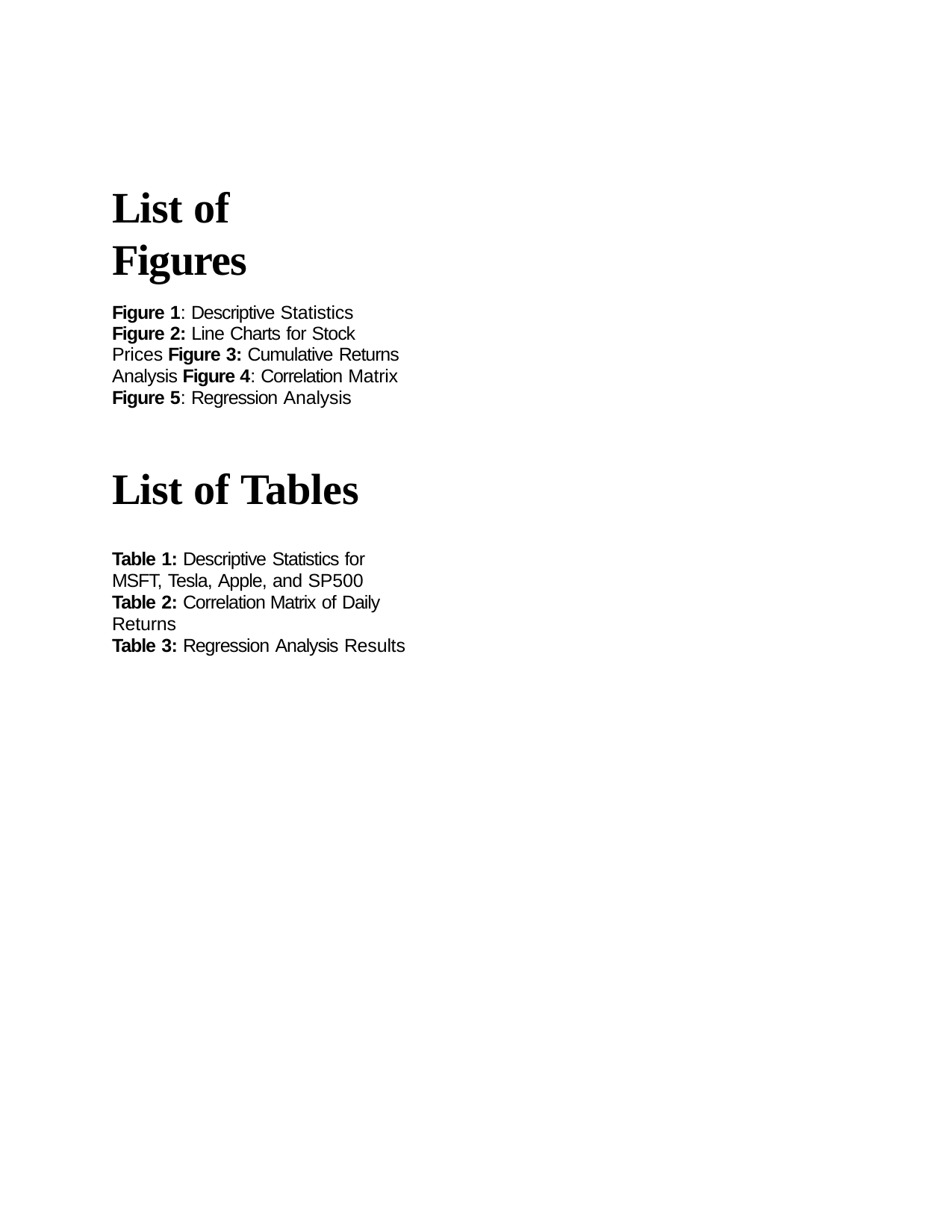

# List of Figures
Figure 1: Descriptive Statistics
Figure 2: Line Charts for Stock Prices Figure 3: Cumulative Returns Analysis Figure 4: Correlation Matrix
Figure 5: Regression Analysis

List of Tables
Table 1: Descriptive Statistics for MSFT, Tesla, Apple, and SP500
Table 2: Correlation Matrix of Daily Returns
Table 3: Regression Analysis Results